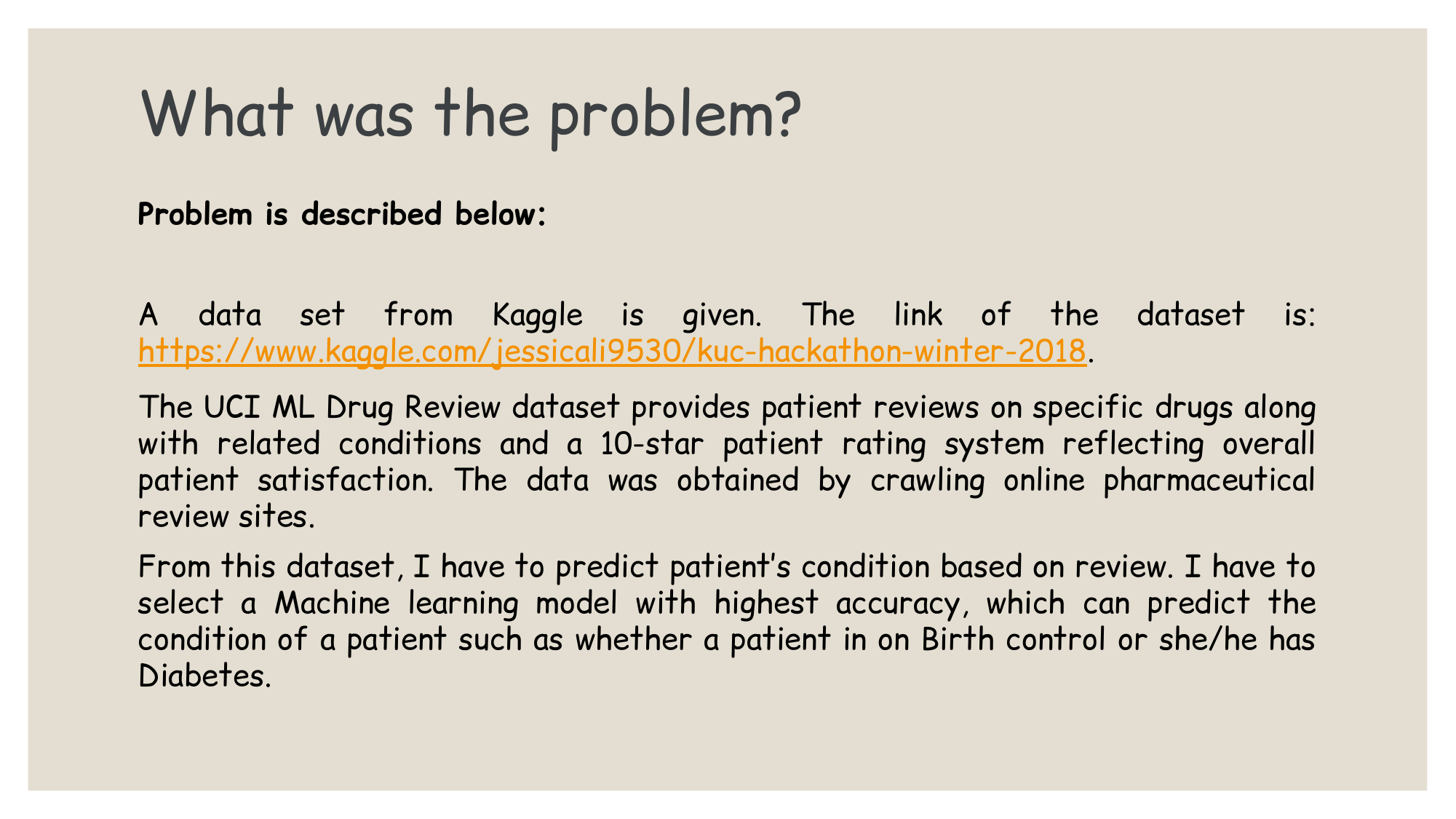

# What was the problem?
Problem is described below:

A data set from Kaggle is given. The link of the dataset is: https://www.kaggle.com/jessicali9530/kuc-hackathon-winter-2018.
The UCI ML Drug Review dataset provides patient reviews on specific drugs along with related conditions and a 10-star patient rating system reflecting overall patient satisfaction. The data was obtained by crawling online pharmaceutical review sites.
From this dataset, I have to predict patient’s condition based on review. I have to select a Machine learning model with highest accuracy, which can predict the condition of a patient such as whether a patient in on Birth control or she/he has Diabetes.